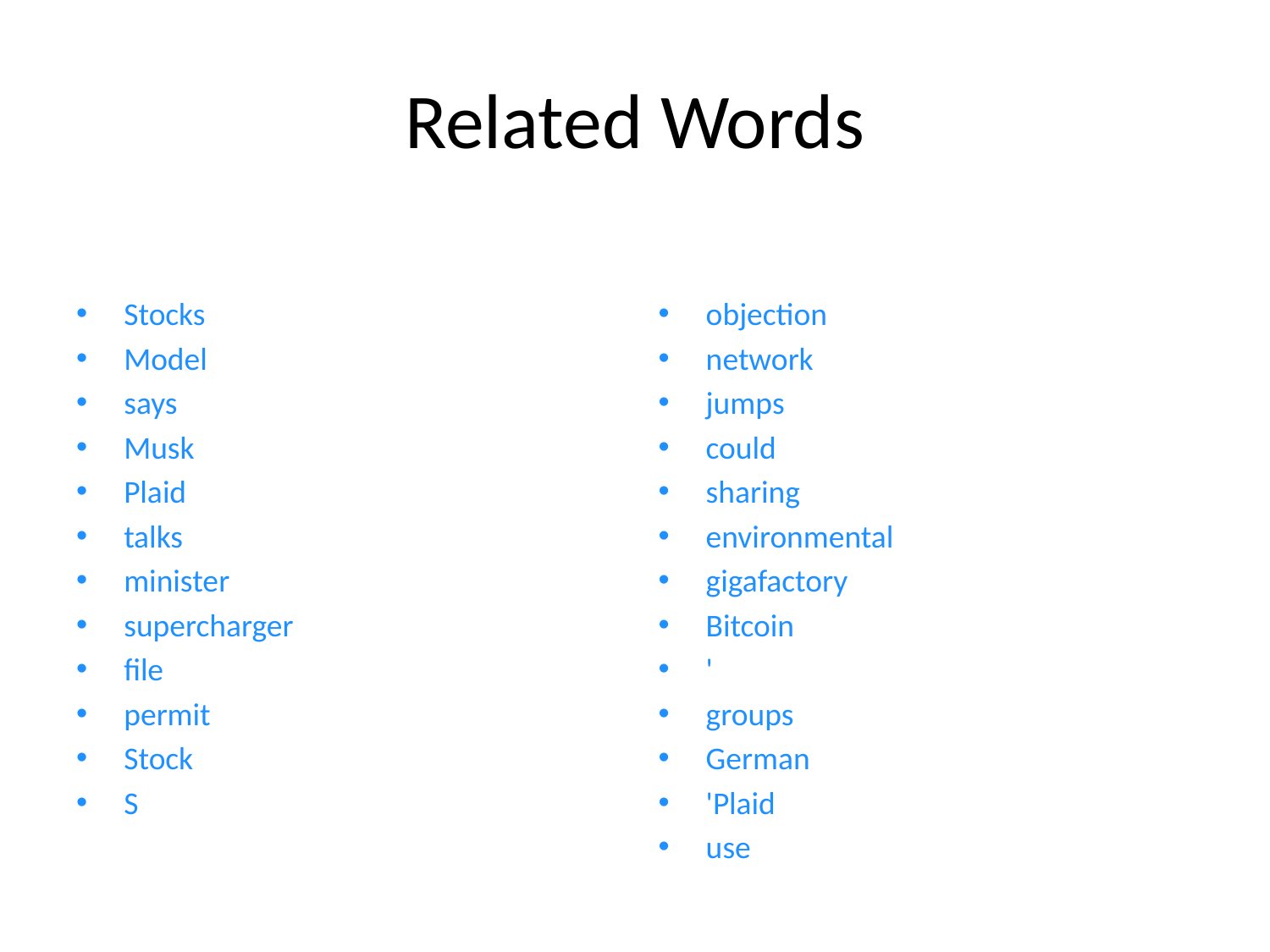

# Related Words

Stocks
Model
says
Musk
Plaid
talks
minister
supercharger
file
permit
Stock
S

objection
network
jumps
could
sharing
environmental
gigafactory
Bitcoin
'
groups
German
'Plaid
use